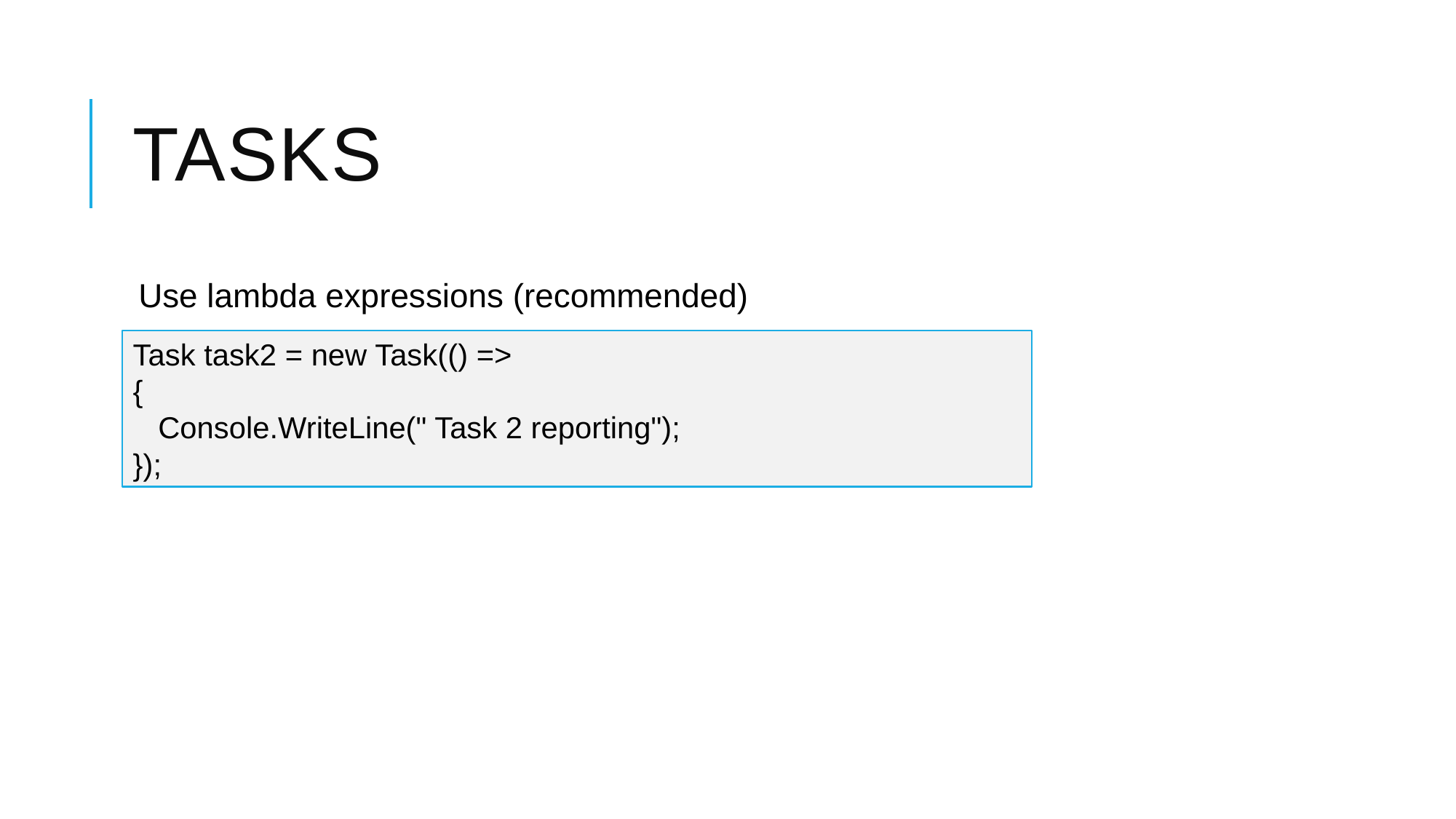

# tasks
Use lambda expressions (recommended)

Task task2 = new Task(() =>
{
   Console.WriteLine(" Task 2 reporting");
});